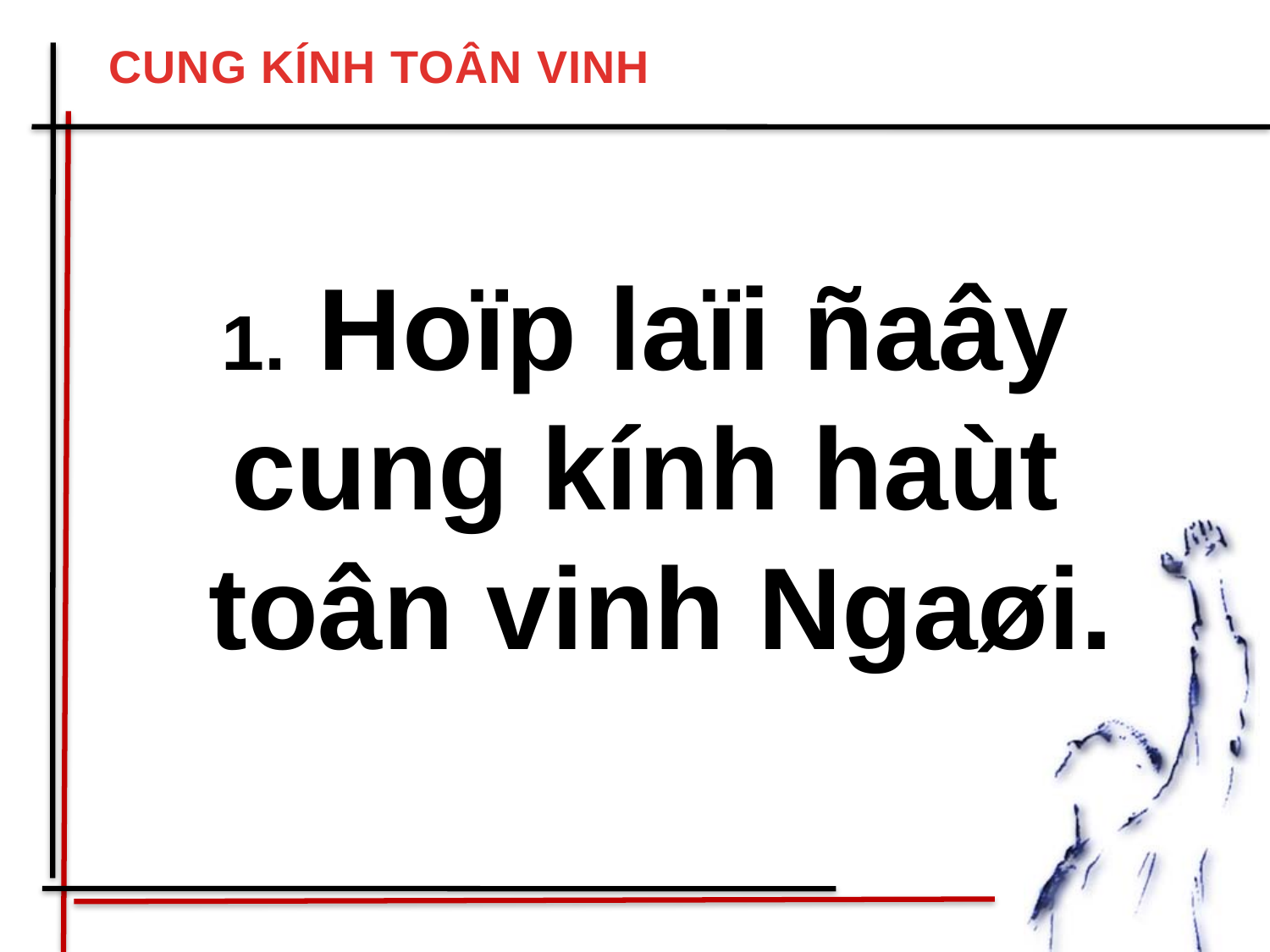

CUNG KÍNH TOÂN VINH
1. Hoïp laïi ñaây
cung kính haùt
toân vinh Ngaøi.